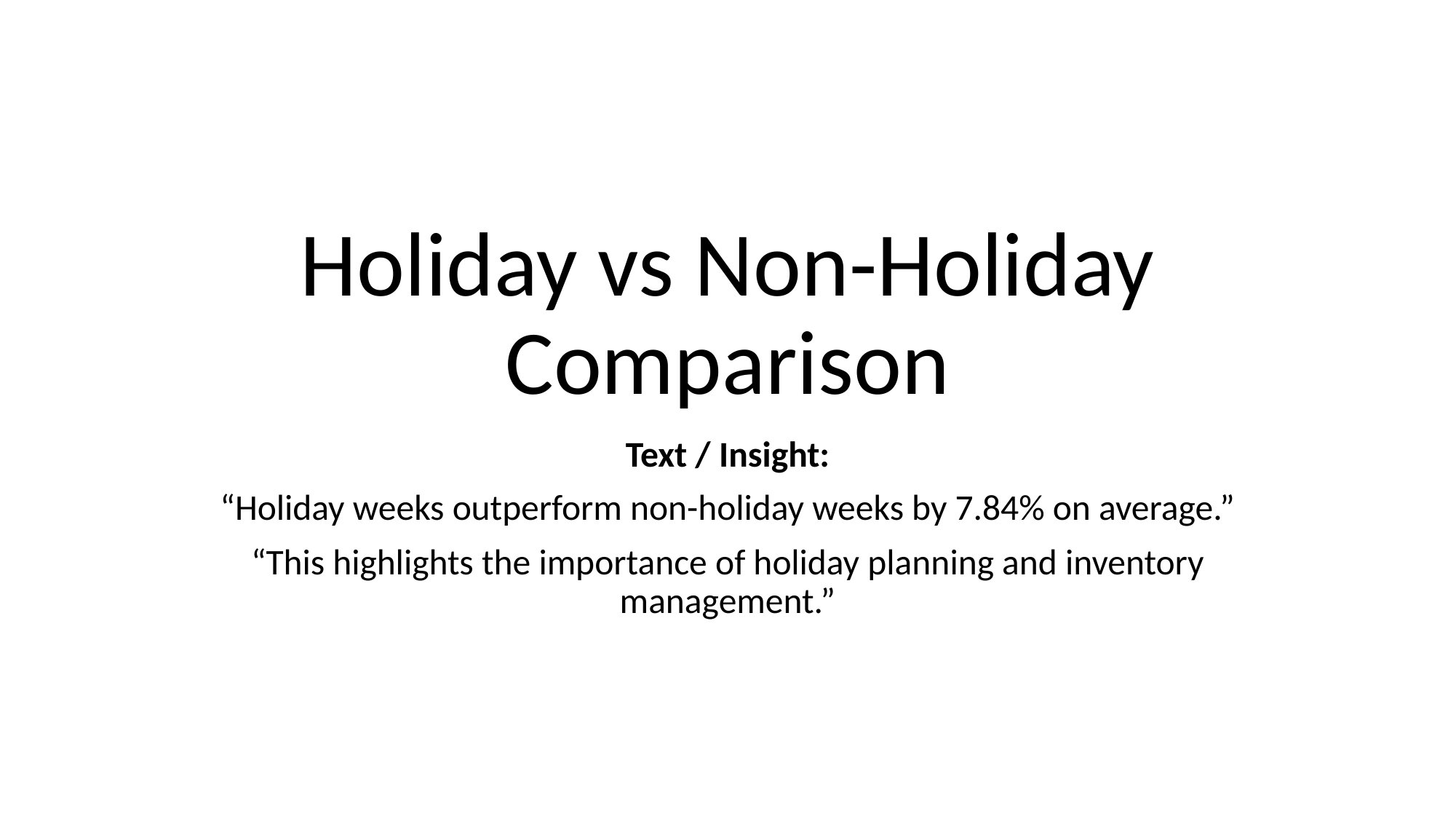

# Holiday vs Non-Holiday Comparison
Text / Insight:
“Holiday weeks outperform non-holiday weeks by 7.84% on average.”
“This highlights the importance of holiday planning and inventory management.”